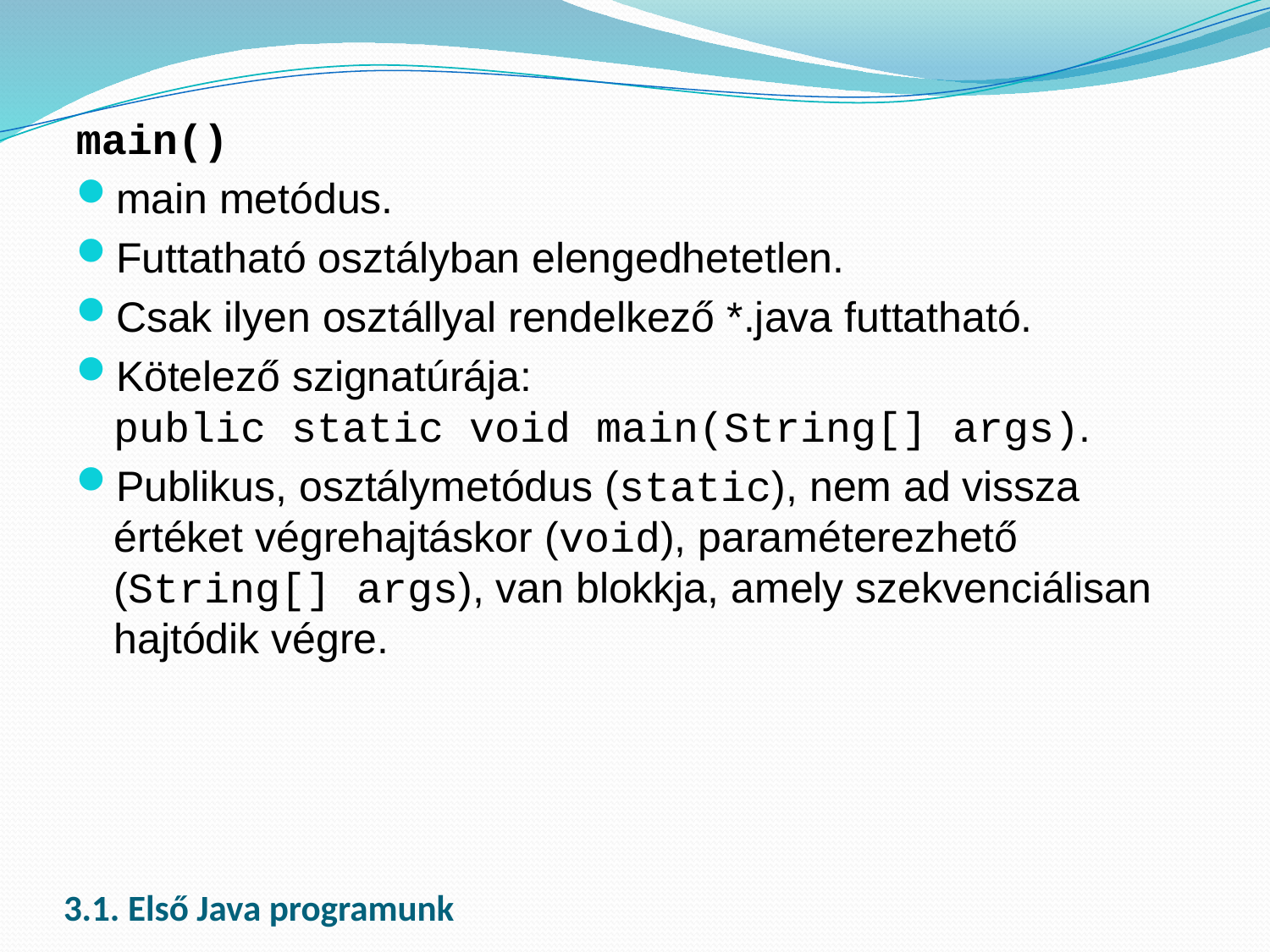

main()
main metódus.
Futtatható osztályban elengedhetetlen.
Csak ilyen osztállyal rendelkező *.java futtatható.
Kötelező szignatúrája:
public static void main(String[] args).
Publikus, osztálymetódus (static), nem ad vissza értéket végrehajtáskor (void), paraméterezhető (String[] args), van blokkja, amely szekvenciálisan hajtódik végre.
# 3.1. Első Java programunk